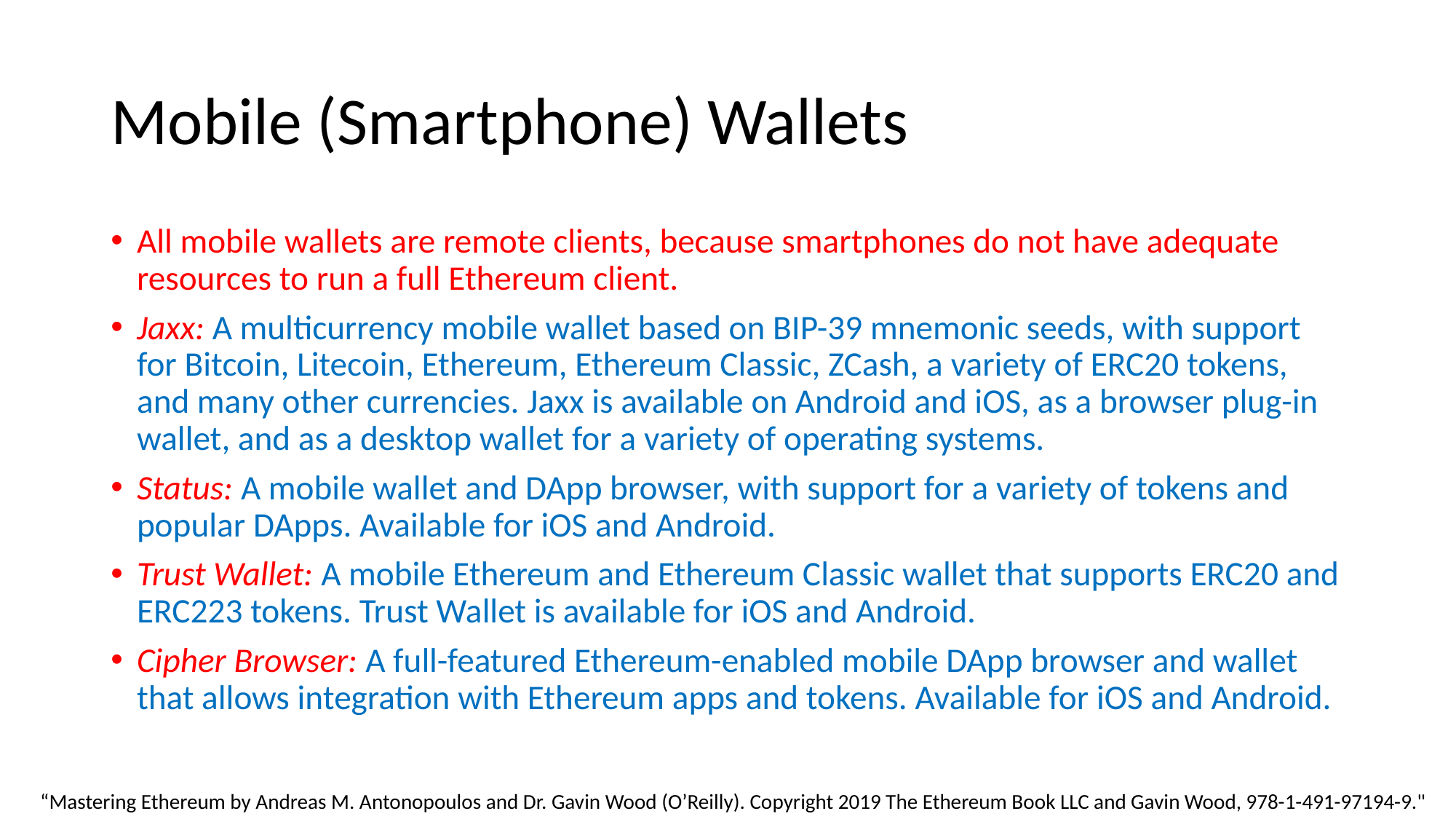

# Mobile (Smartphone) Wallets
All mobile wallets are remote clients, because smartphones do not have adequate resources to run a full Ethereum client.
Jaxx: A multicurrency mobile wallet based on BIP-39 mnemonic seeds, with support for Bitcoin, Litecoin, Ethereum, Ethereum Classic, ZCash, a variety of ERC20 tokens, and many other currencies. Jaxx is available on Android and iOS, as a browser plug-in wallet, and as a desktop wallet for a variety of operating systems.
Status: A mobile wallet and DApp browser, with support for a variety of tokens and popular DApps. Available for iOS and Android.
Trust Wallet: A mobile Ethereum and Ethereum Classic wallet that supports ERC20 and ERC223 tokens. Trust Wallet is available for iOS and Android.
Cipher Browser: A full-featured Ethereum-enabled mobile DApp browser and wallet that allows integration with Ethereum apps and tokens. Available for iOS and Android.
“Mastering Ethereum by Andreas M. Antonopoulos and Dr. Gavin Wood (O’Reilly). Copyright 2019 The Ethereum Book LLC and Gavin Wood, 978-1-491-97194-9."